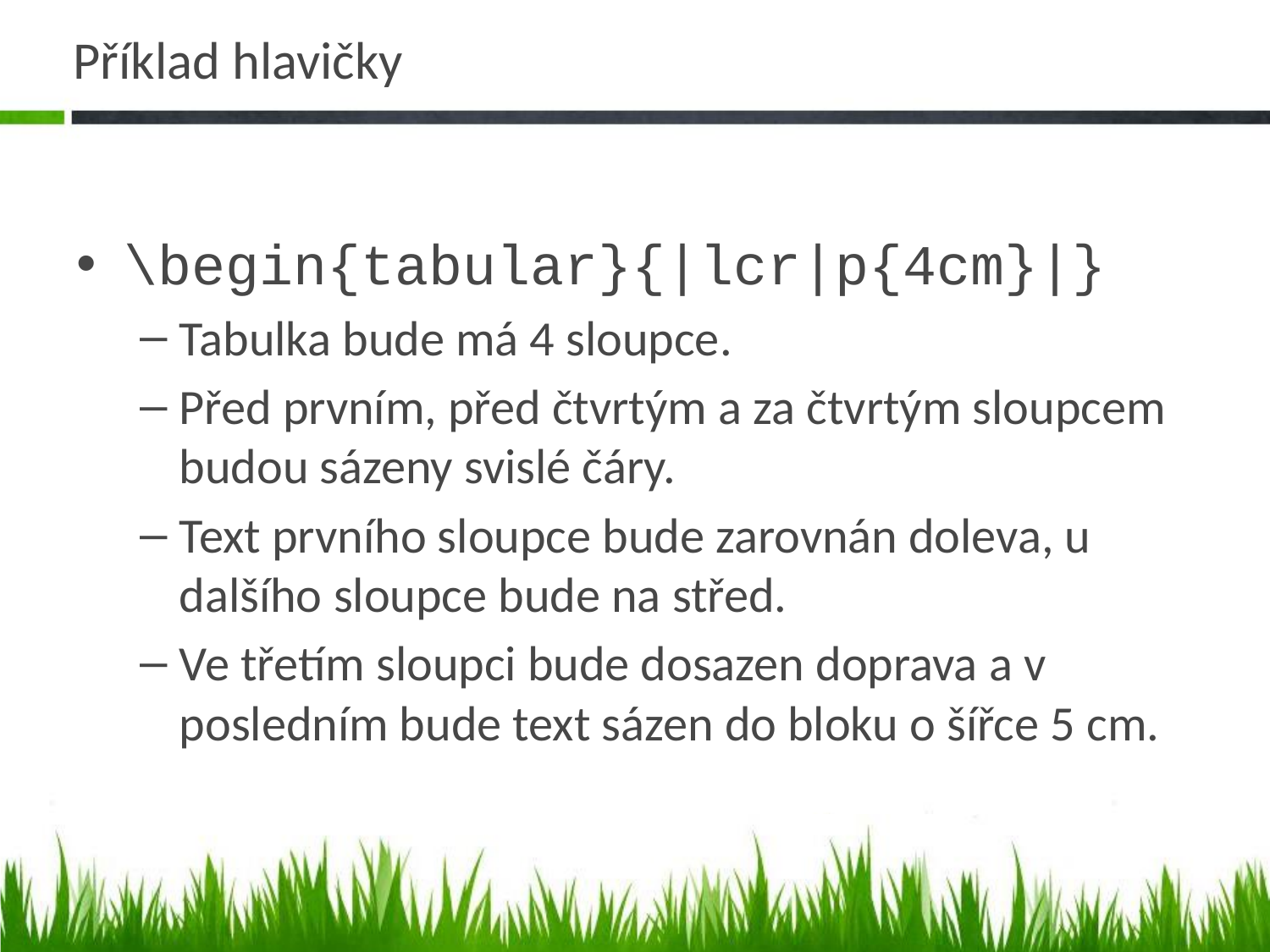

# Příklad hlavičky
\begin{tabular}{|lcr|p{4cm}|}
Tabulka bude má 4 sloupce.
Před prvním, před čtvrtým a za čtvrtým sloupcem budou sázeny svislé čáry.
Text prvního sloupce bude zarovnán doleva, u dalšího sloupce bude na střed.
Ve třetím sloupci bude dosazen doprava a v posledním bude text sázen do bloku o šířce 5 cm.